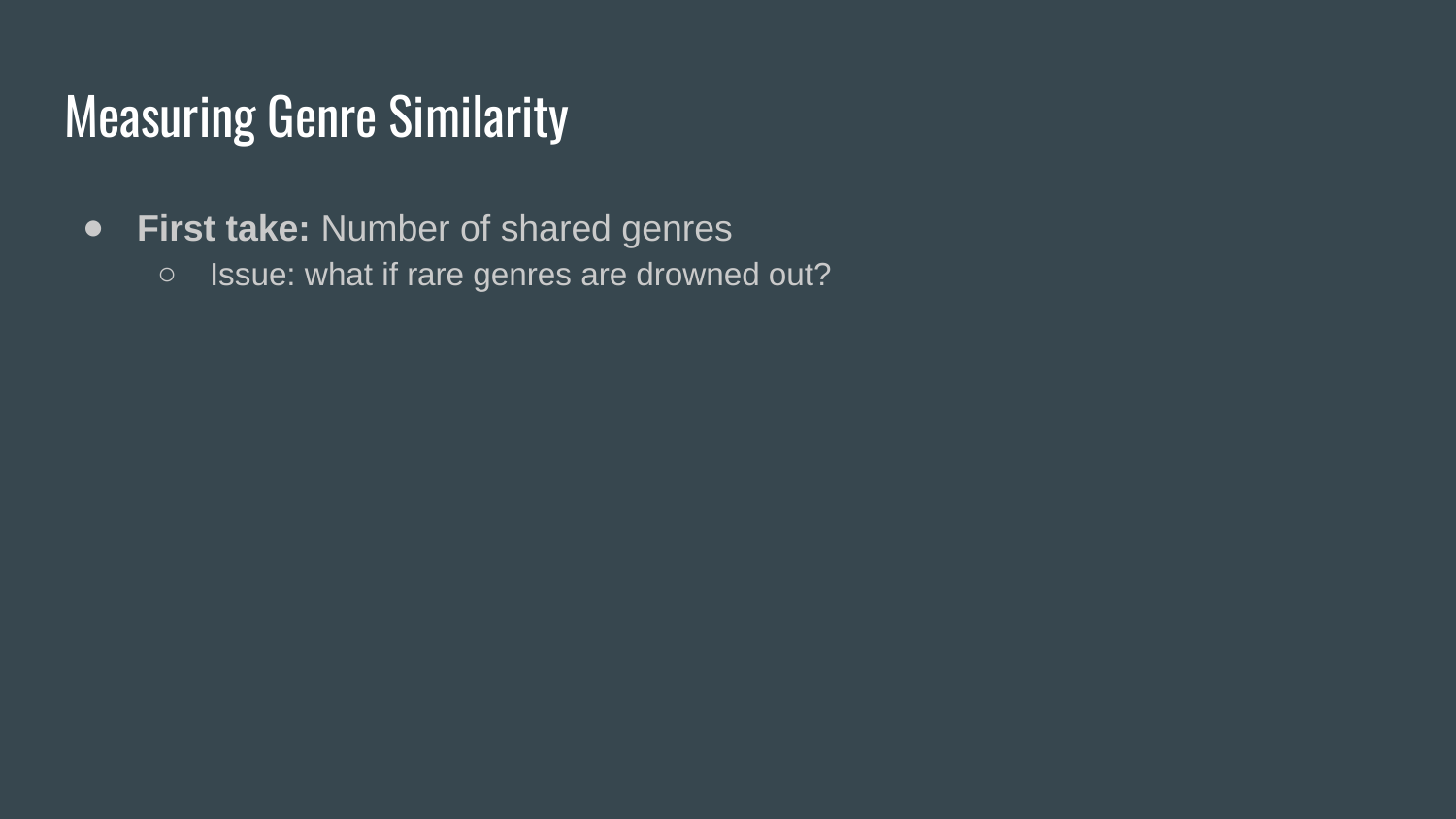

# Measuring Genre Similarity
First take: Number of shared genres
Issue: what if rare genres are drowned out?